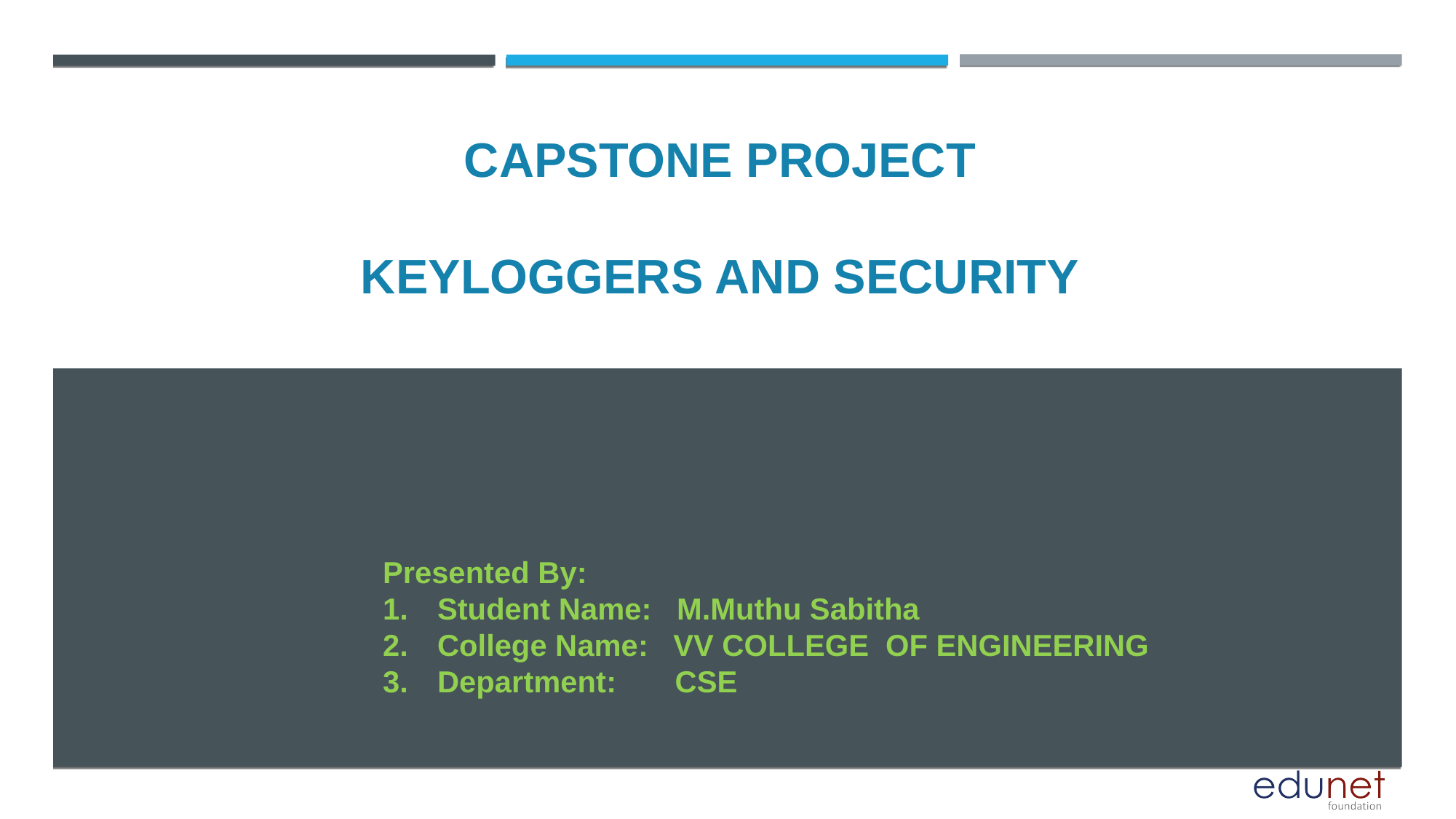

CAPSTONE PROJECT

KEYLOGGERS AND SECURITY

Presented By:
Student Name:   M.Muthu Sabitha
College Name:   VV COLLEGE  OF ENGINEERING
Department:       CSE